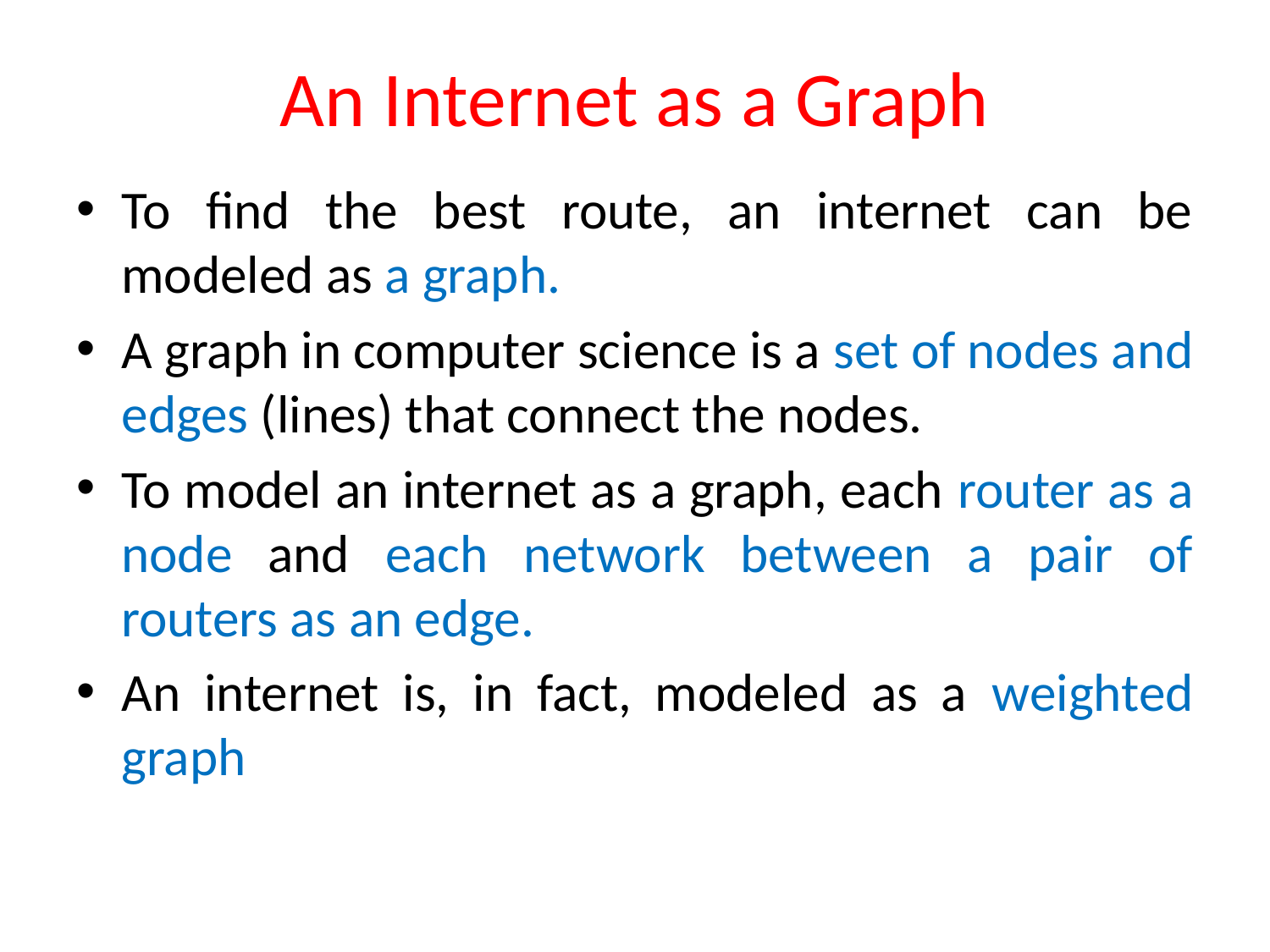

# An Internet as a Graph
To find the best route, an internet can be modeled as a graph.
A graph in computer science is a set of nodes and edges (lines) that connect the nodes.
To model an internet as a graph, each router as a node and each network between a pair of routers as an edge.
An internet is, in fact, modeled as a weighted graph